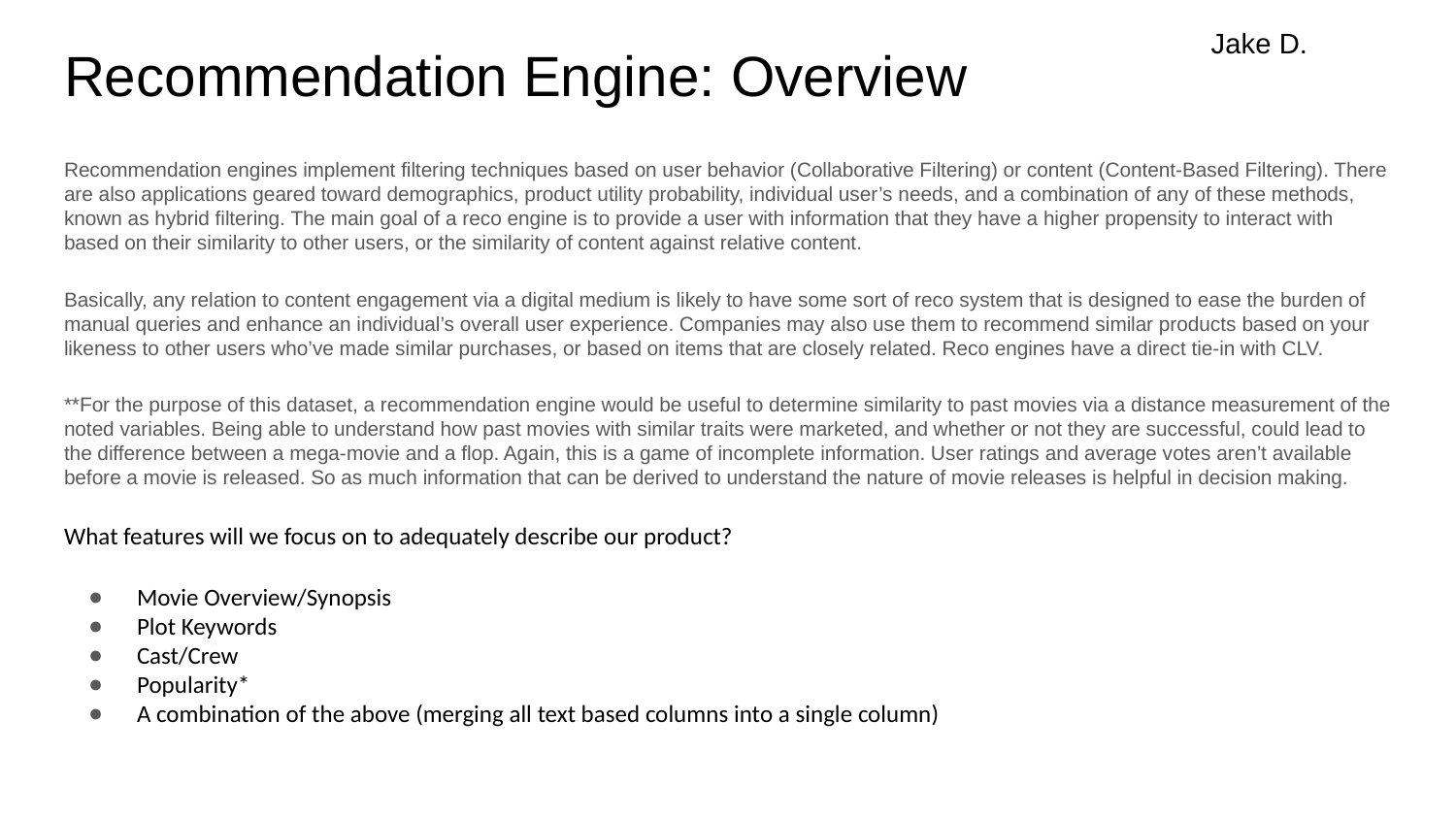

Jake D.

# Recommendation Engine: Overview
Recommendation engines implement filtering techniques based on user behavior (Collaborative Filtering) or content (Content-Based Filtering). There are also applications geared toward demographics, product utility probability, individual user’s needs, and a combination of any of these methods, known as hybrid filtering. The main goal of a reco engine is to provide a user with information that they have a higher propensity to interact with based on their similarity to other users, or the similarity of content against relative content.
Basically, any relation to content engagement via a digital medium is likely to have some sort of reco system that is designed to ease the burden of manual queries and enhance an individual’s overall user experience. Companies may also use them to recommend similar products based on your likeness to other users who’ve made similar purchases, or based on items that are closely related. Reco engines have a direct tie-in with CLV.
**For the purpose of this dataset, a recommendation engine would be useful to determine similarity to past movies via a distance measurement of the noted variables. Being able to understand how past movies with similar traits were marketed, and whether or not they are successful, could lead to the difference between a mega-movie and a flop. Again, this is a game of incomplete information. User ratings and average votes aren’t available before a movie is released. So as much information that can be derived to understand the nature of movie releases is helpful in decision making.
What features will we focus on to adequately describe our product?
Movie Overview/Synopsis
Plot Keywords
Cast/Crew
Popularity*
A combination of the above (merging all text based columns into a single column)